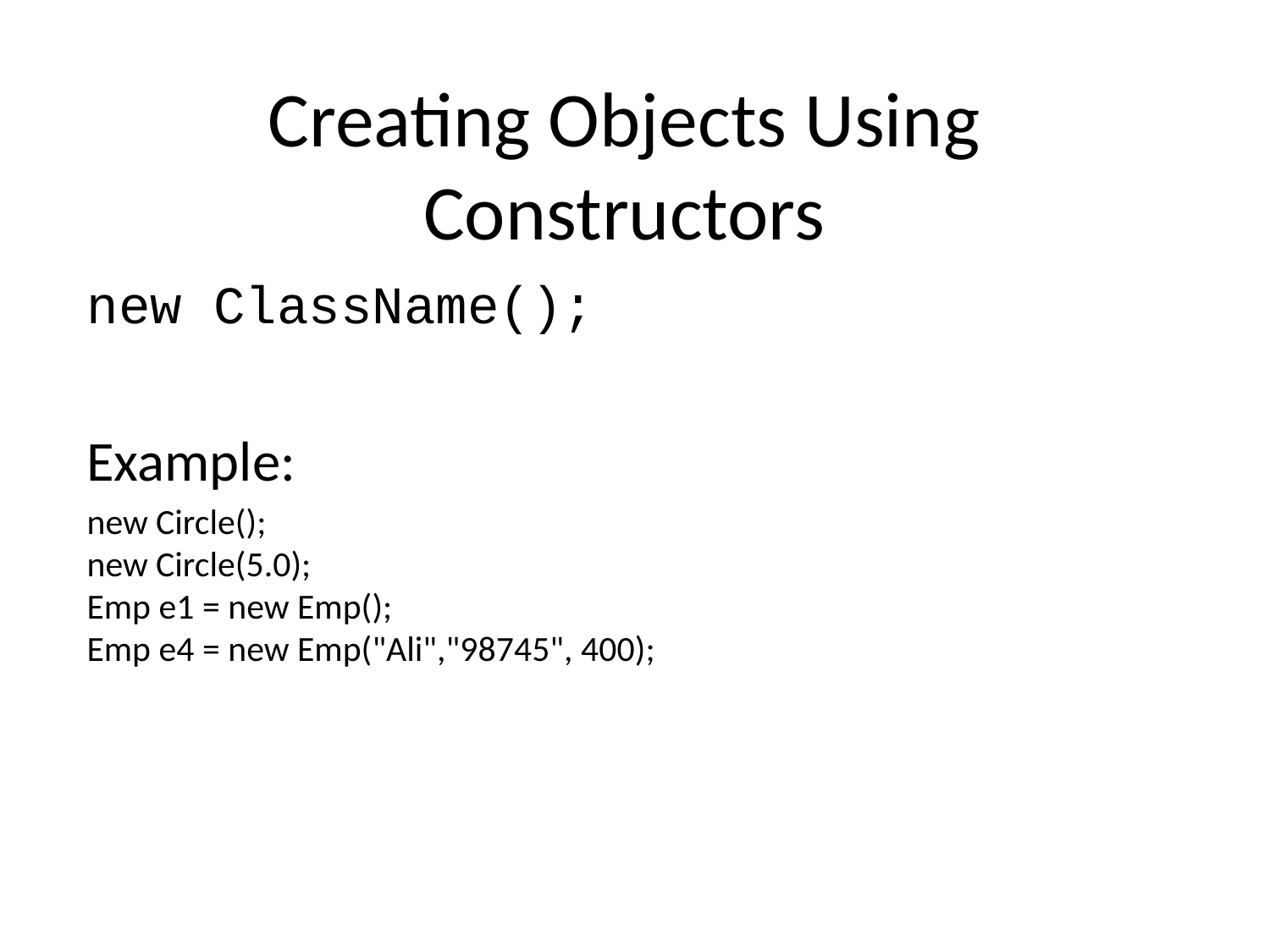

# Creating Objects Using Constructors
new ClassName();

Example:
new Circle();
new Circle(5.0);
Emp e1 = new Emp();
Emp e4 = new Emp("Ali","98745", 400);